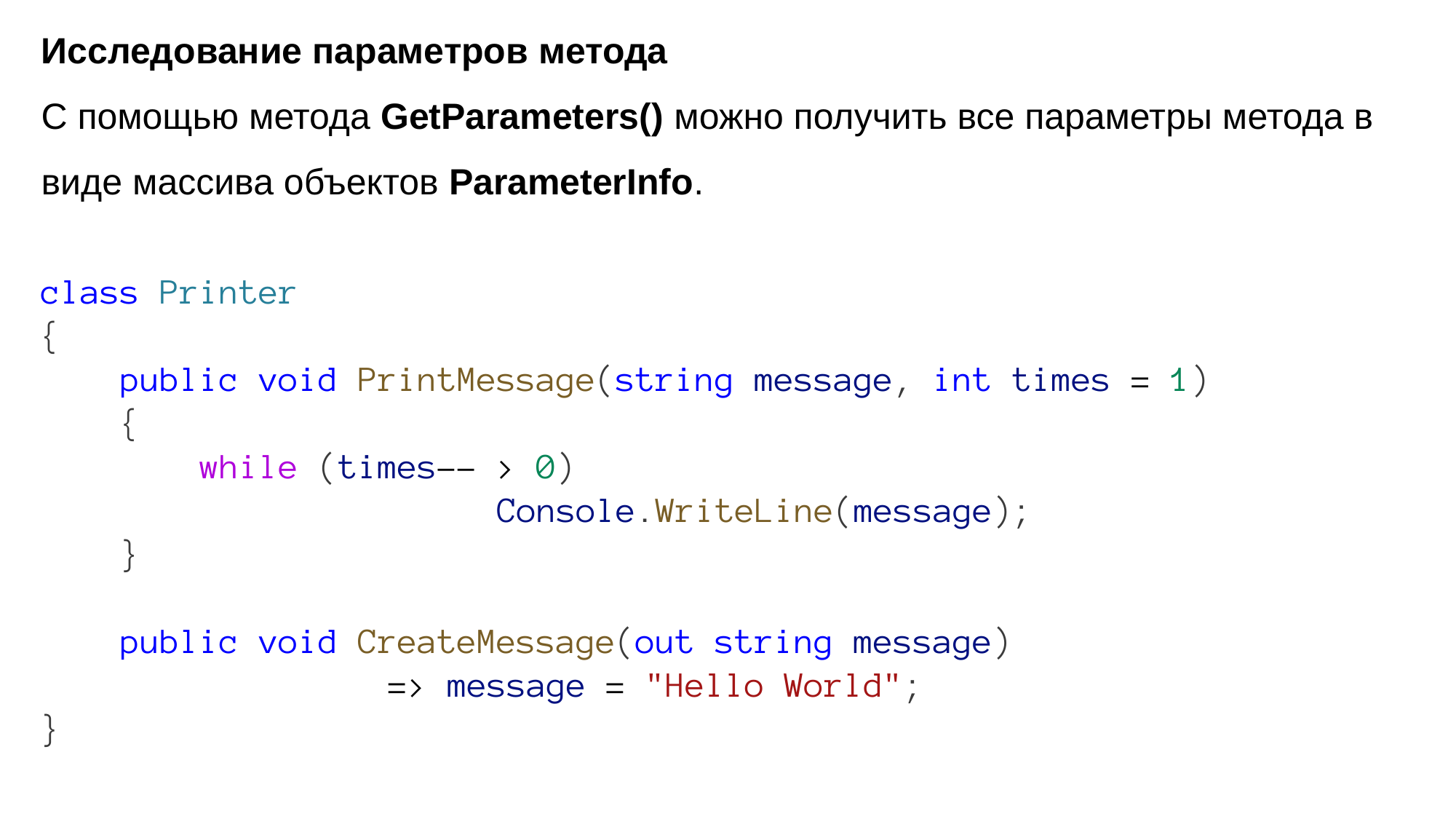

Исследование параметров метода
С помощью метода GetParameters() можно получить все параметры метода в виде массива объектов ParameterInfo.

class Printer
{
    public void PrintMessage(string message, int times = 1)
    {
        while (times-- > 0)
				 Console.WriteLine(message);
    }

    public void CreateMessage(out string message)
			 => message = "Hello World";
}